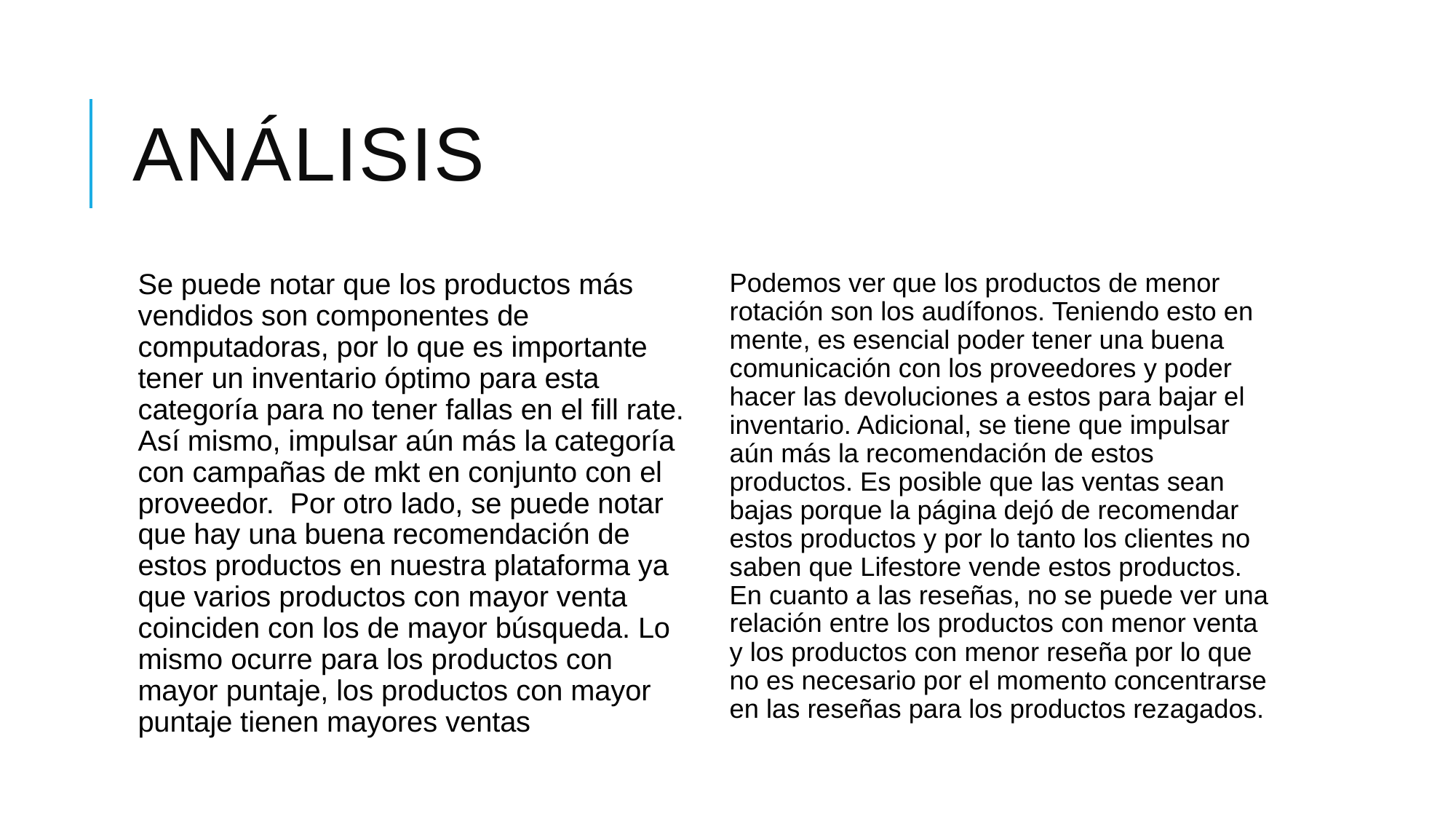

# ANálisis
Se puede notar que los productos más vendidos son componentes de computadoras, por lo que es importante tener un inventario óptimo para esta categoría para no tener fallas en el fill rate. Así mismo, impulsar aún más la categoría con campañas de mkt en conjunto con el proveedor.  Por otro lado, se puede notar que hay una buena recomendación de estos productos en nuestra plataforma ya que varios productos con mayor venta coinciden con los de mayor búsqueda. Lo mismo ocurre para los productos con mayor puntaje, los productos con mayor puntaje tienen mayores ventas
Podemos ver que los productos de menor rotación son los audífonos. Teniendo esto en mente, es esencial poder tener una buena comunicación con los proveedores y poder hacer las devoluciones a estos para bajar el inventario. Adicional, se tiene que impulsar aún más la recomendación de estos productos. Es posible que las ventas sean bajas porque la página dejó de recomendar estos productos y por lo tanto los clientes no saben que Lifestore vende estos productos. En cuanto a las reseñas, no se puede ver una relación entre los productos con menor venta y los productos con menor reseña por lo que no es necesario por el momento concentrarse en las reseñas para los productos rezagados.